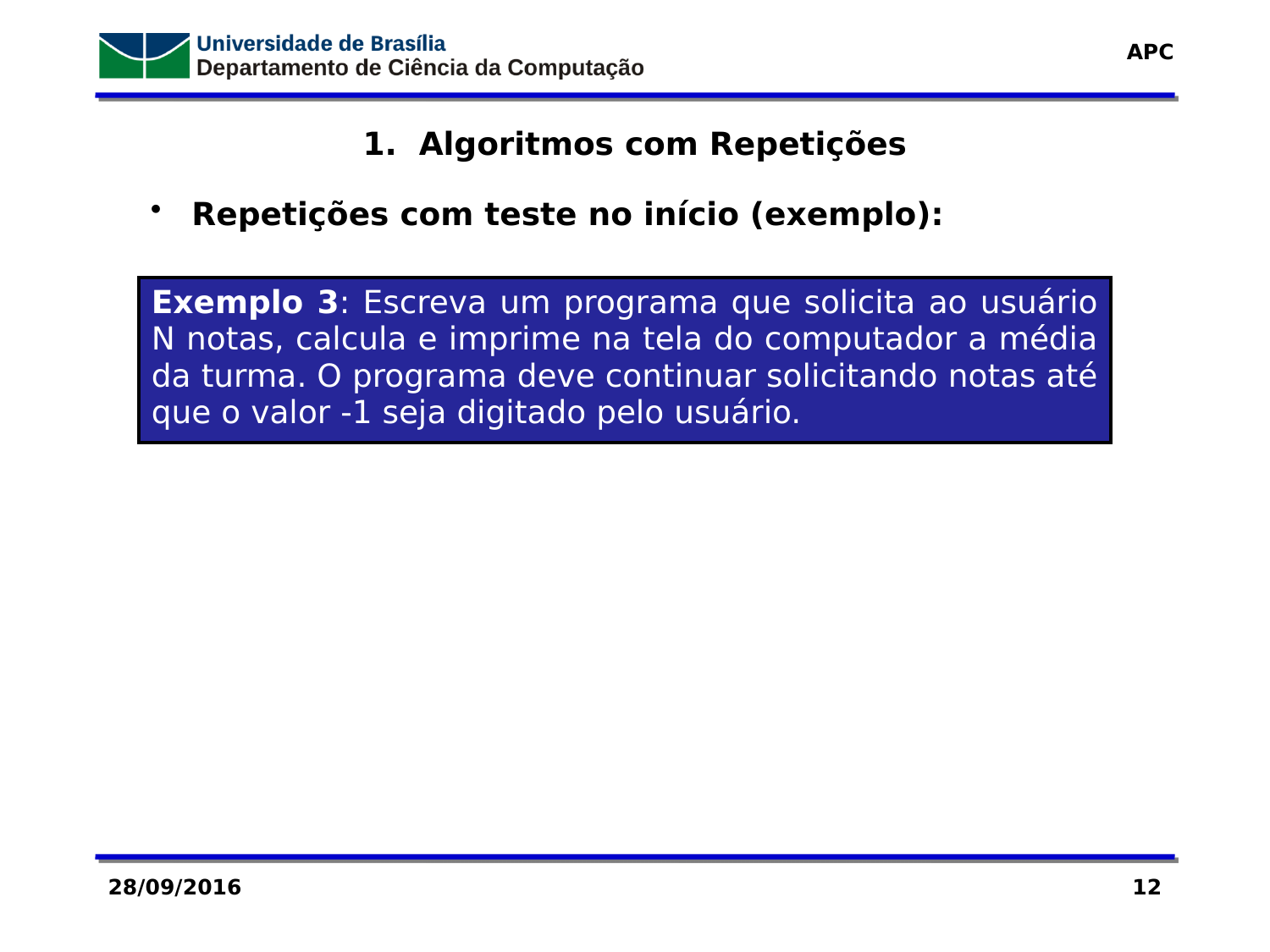

1.  Algoritmos com Repetições
 Repetições com teste no início (exemplo):
| Exemplo 3: Escreva um programa que solicita ao usuário N notas, calcula e imprime na tela do computador a média da turma. O programa deve continuar solicitando notas até que o valor -1 seja digitado pelo usuário. |
| --- |
28/09/2016
12